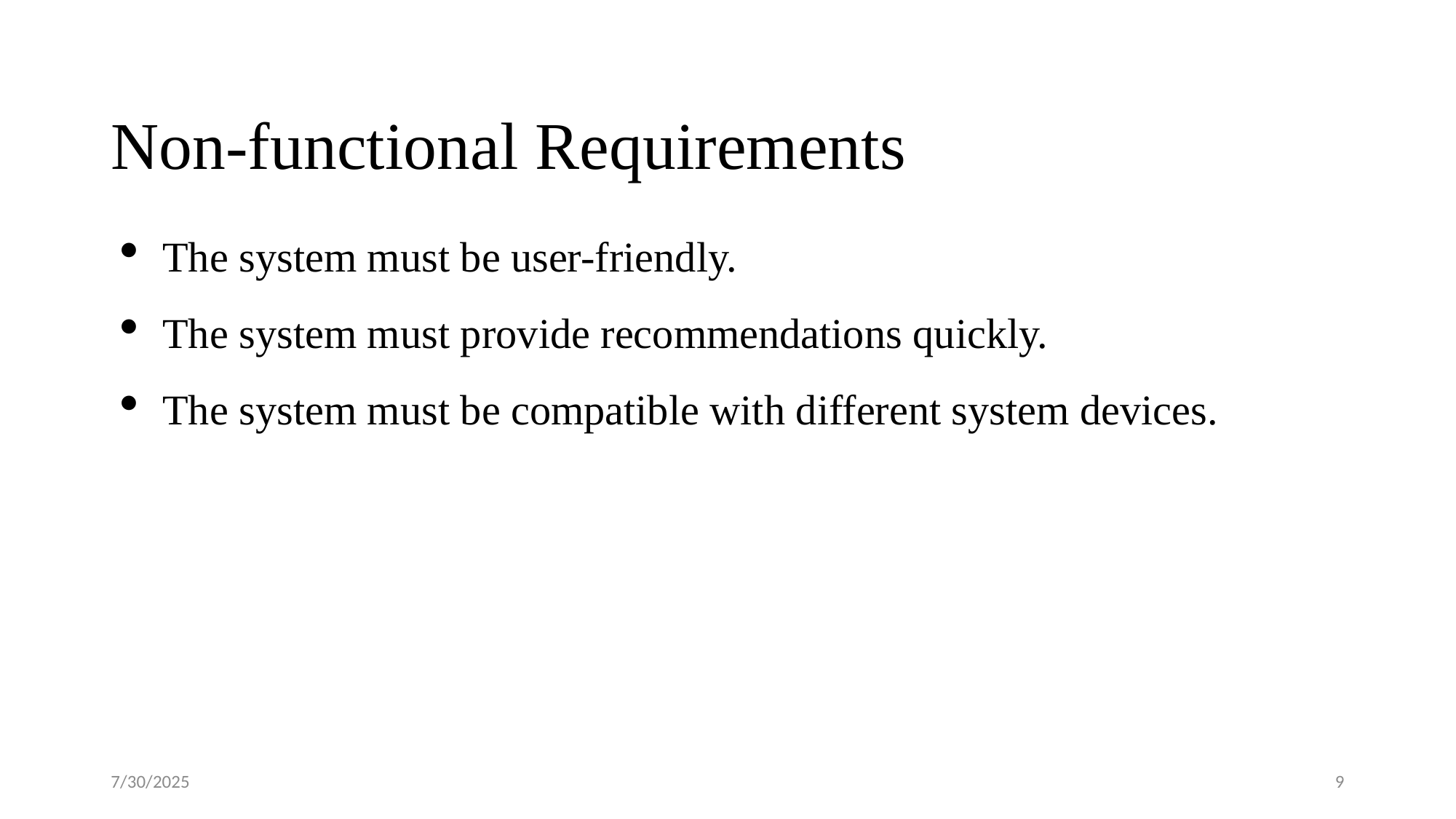

# Non-functional Requirements
The system must be user-friendly.
The system must provide recommendations quickly.
The system must be compatible with different system devices.
7/30/2025
9